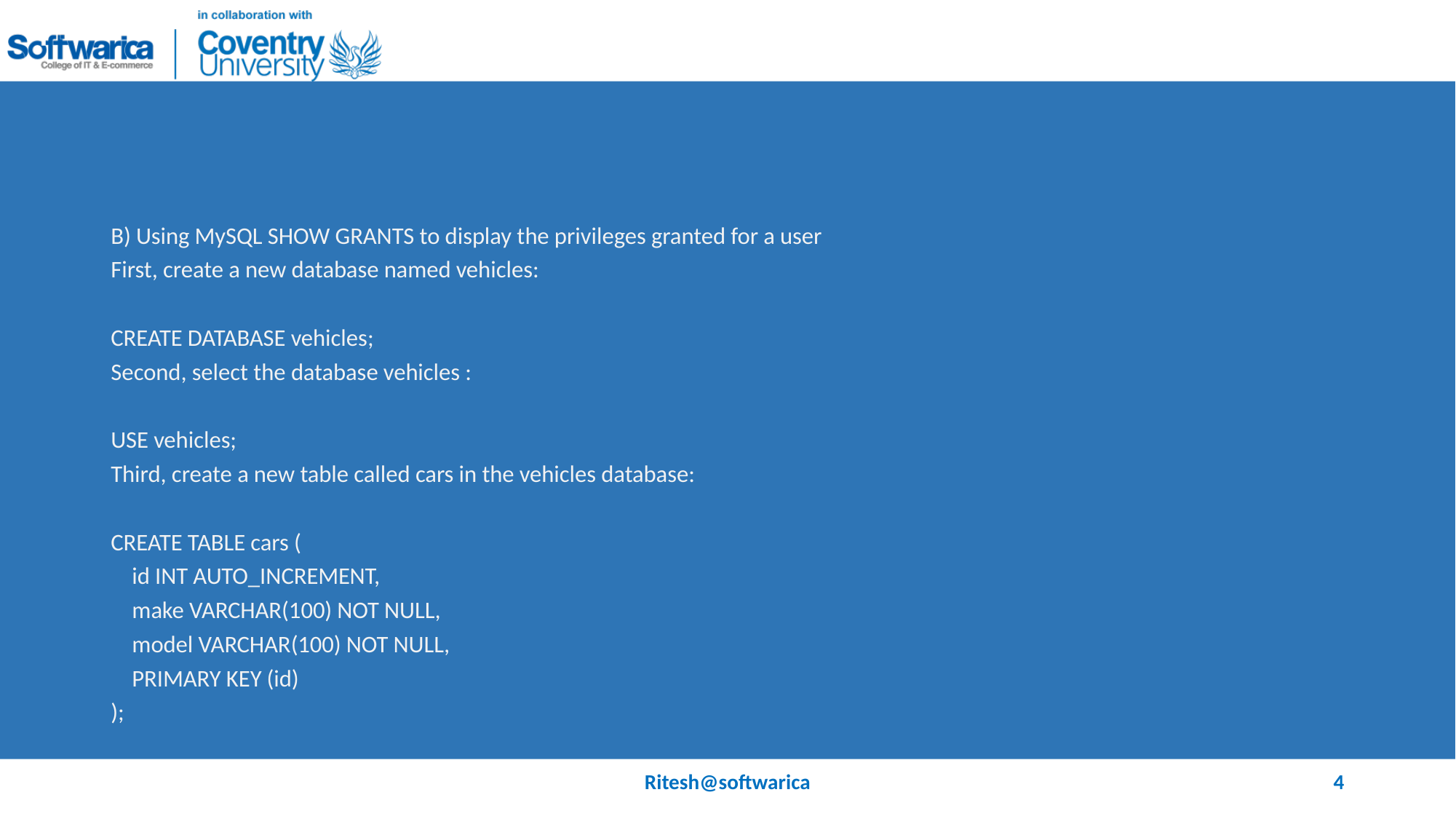

#
B) Using MySQL SHOW GRANTS to display the privileges granted for a user
First, create a new database named vehicles:

CREATE DATABASE vehicles;
Second, select the database vehicles :

USE vehicles;
Third, create a new table called cars in the vehicles database:

CREATE TABLE cars (
    id INT AUTO_INCREMENT,
    make VARCHAR(100) NOT NULL,
    model VARCHAR(100) NOT NULL,
    PRIMARY KEY (id)
);
Ritesh@softwarica
4